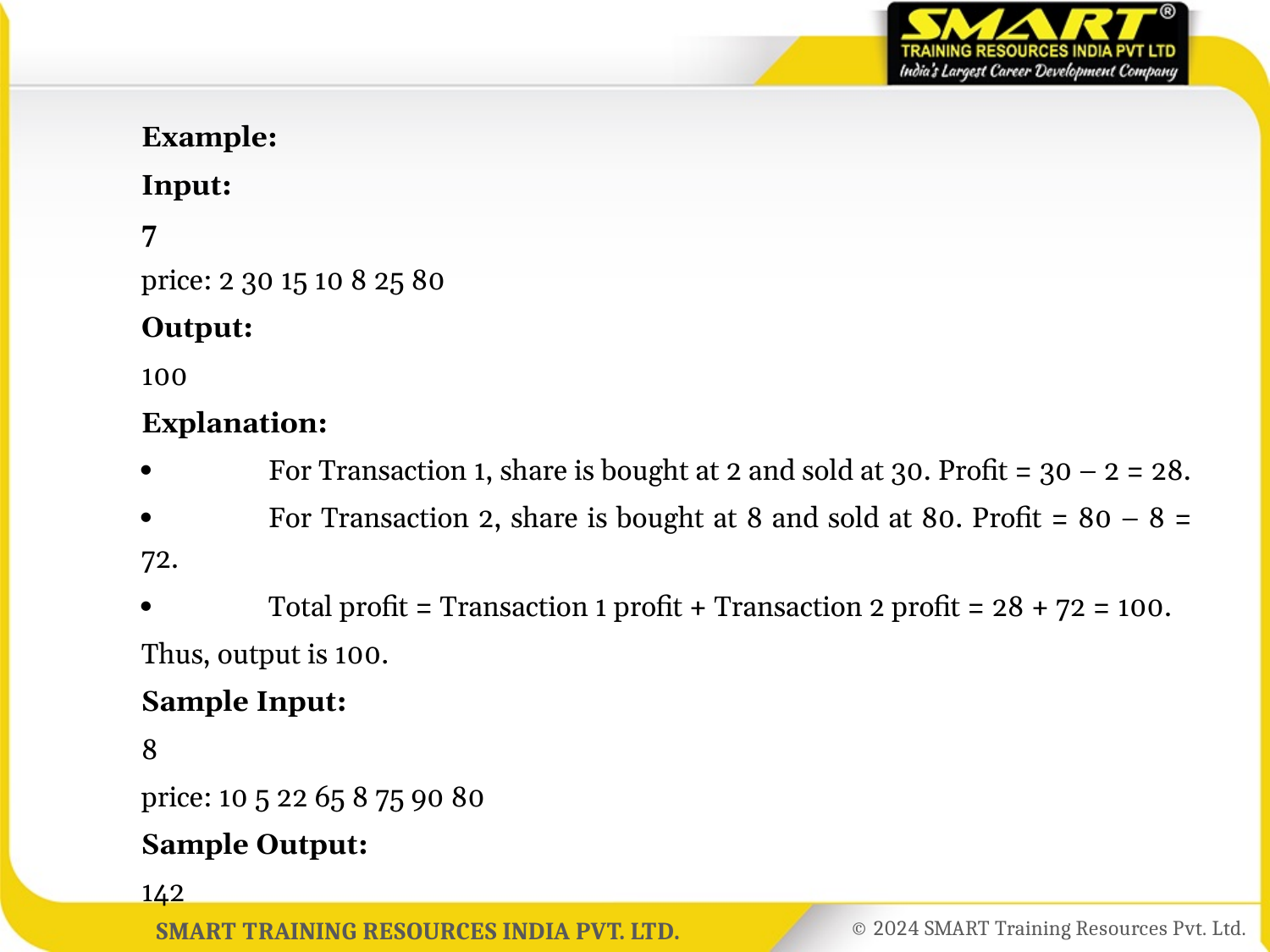

Example:
	Input:
	7
	price: 2 30 15 10 8 25 80
	Output:
	100
	Explanation:
	•	For Transaction 1, share is bought at 2 and sold at 30. Profit = 30 – 2 = 28.
	•	For Transaction 2, share is bought at 8 and sold at 80. Profit = 80 – 8 = 72.
	•	Total profit = Transaction 1 profit + Transaction 2 profit = 28 + 72 = 100.
	Thus, output is 100.
	Sample Input:
	8
	price: 10 5 22 65 8 75 90 80
	Sample Output:
	142